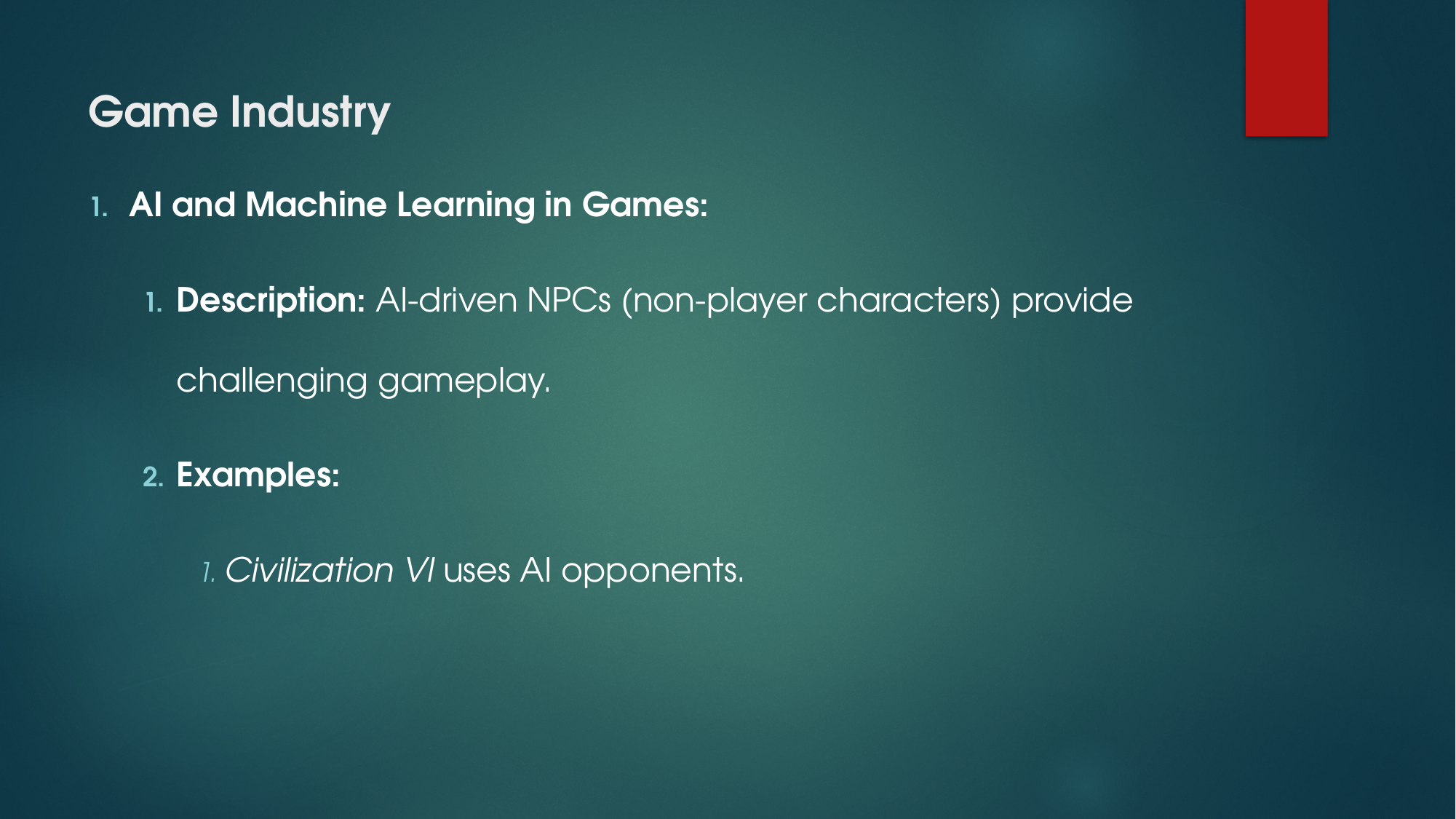

# Game Industry
AI and Machine Learning in Games:
Description: AI-driven NPCs (non-player characters) provide challenging gameplay.
Examples:
Civilization VI uses AI opponents.